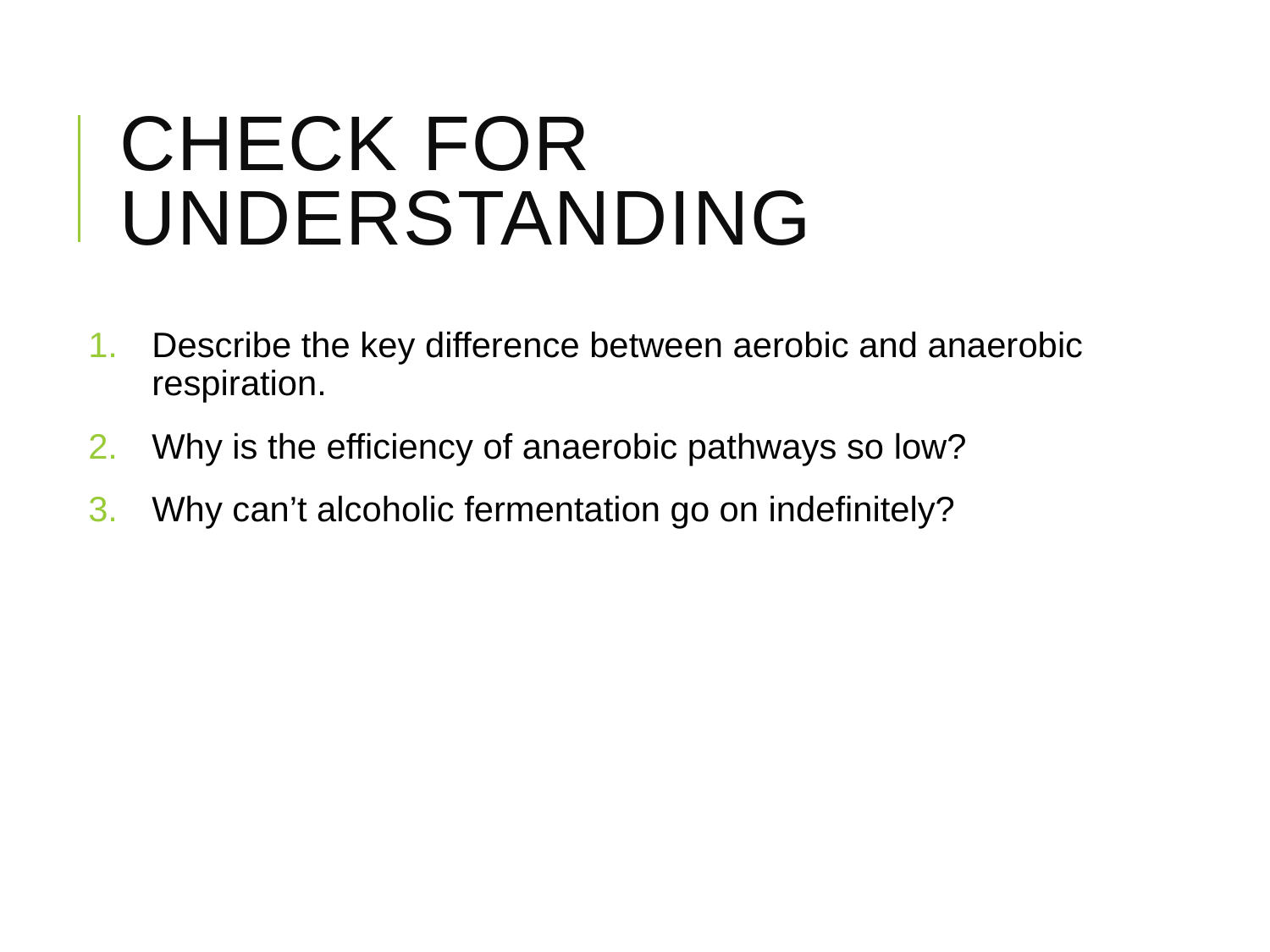

# Check for understanding
Describe the key difference between aerobic and anaerobic respiration.
Why is the efficiency of anaerobic pathways so low?
Why can’t alcoholic fermentation go on indefinitely?